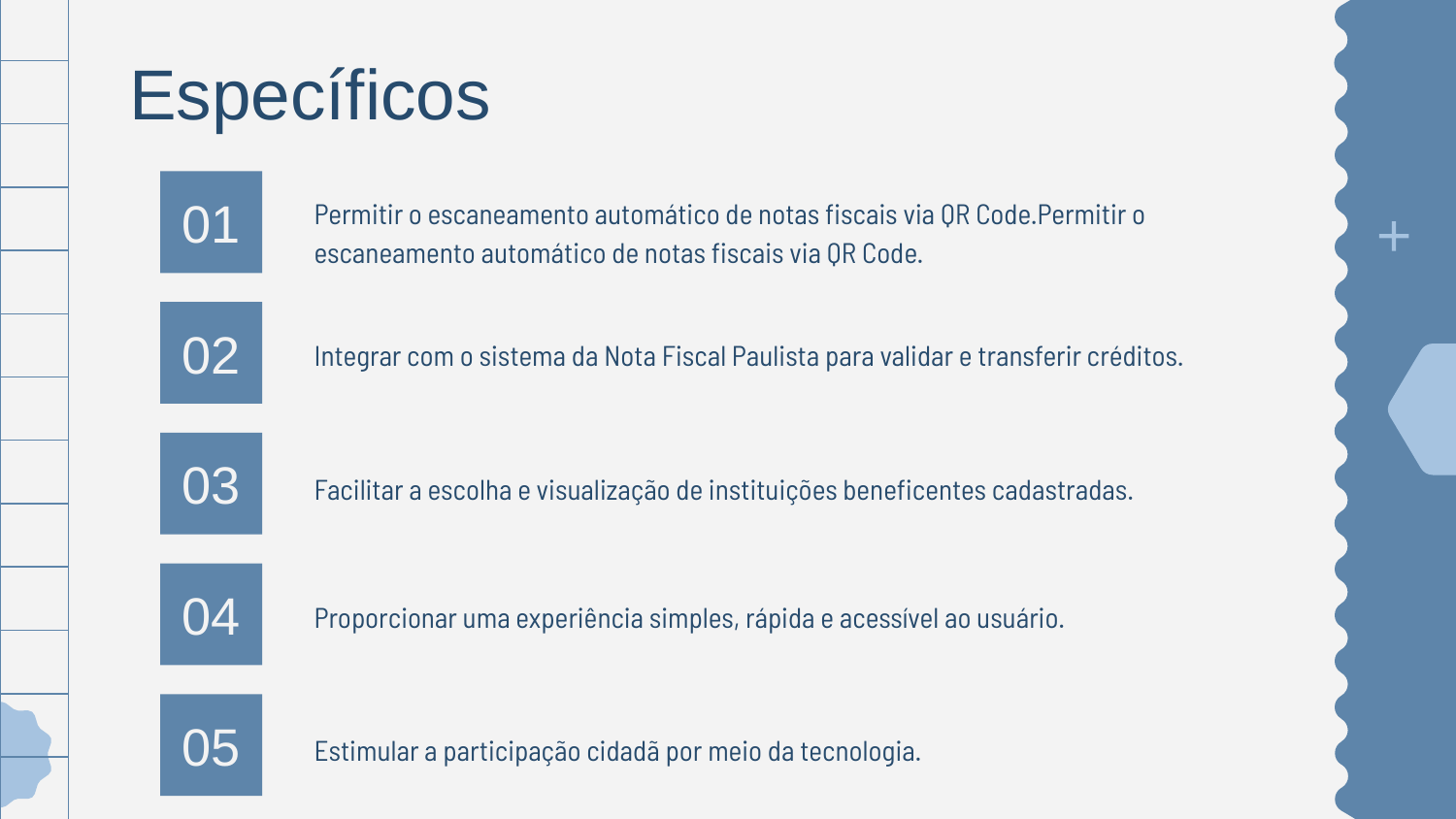

# Específicos
01
Permitir o escaneamento automático de notas fiscais via QR Code.Permitir o escaneamento automático de notas fiscais via QR Code.
02
Integrar com o sistema da Nota Fiscal Paulista para validar e transferir créditos.

03
Facilitar a escolha e visualização de instituições beneficentes cadastradas.

04
Proporcionar uma experiência simples, rápida e acessível ao usuário.
05
Estimular a participação cidadã por meio da tecnologia.